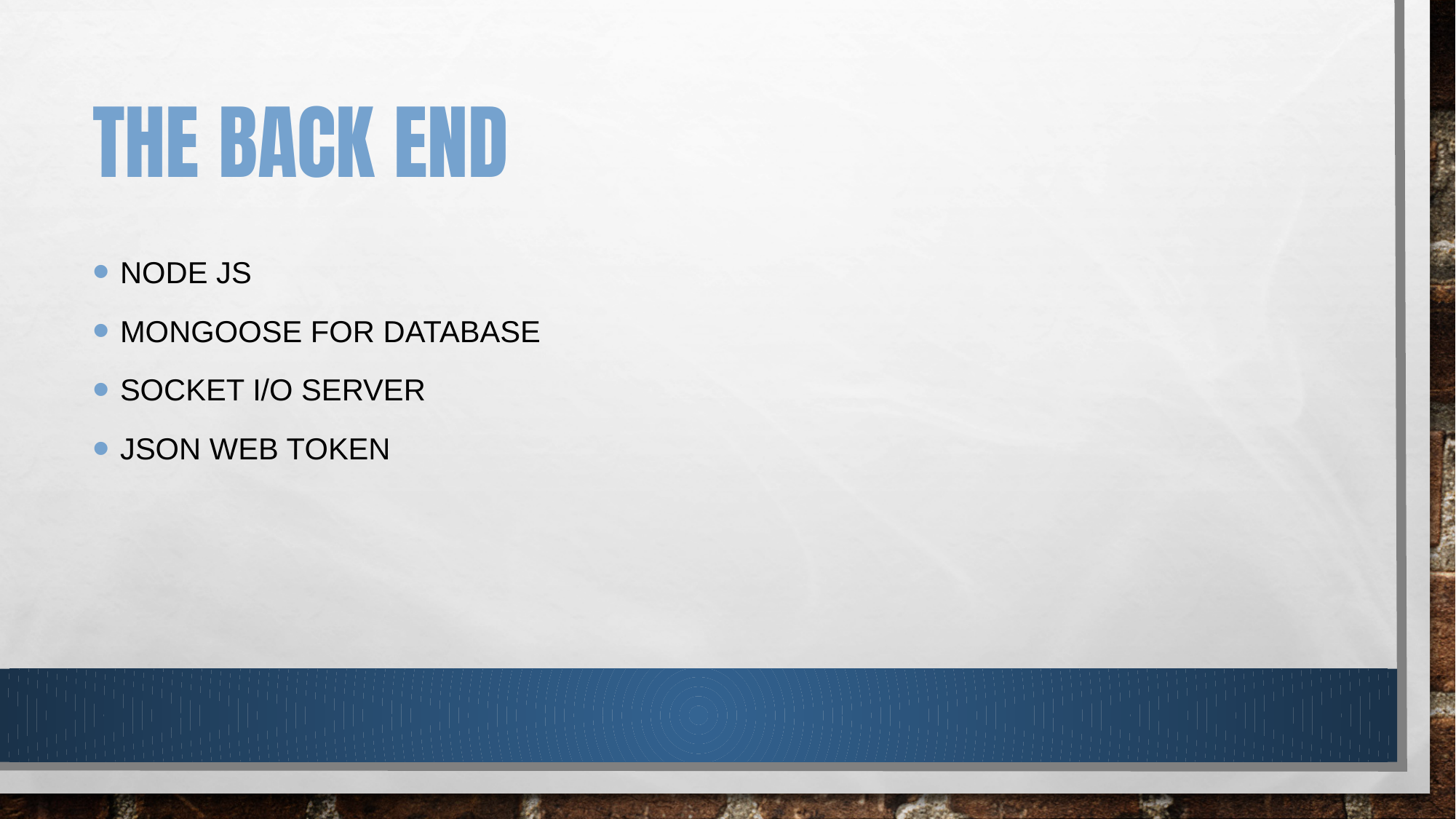

# The Back END
Node Js
Mongoose for DatabAse
Socket I/o Server
JSON web Token